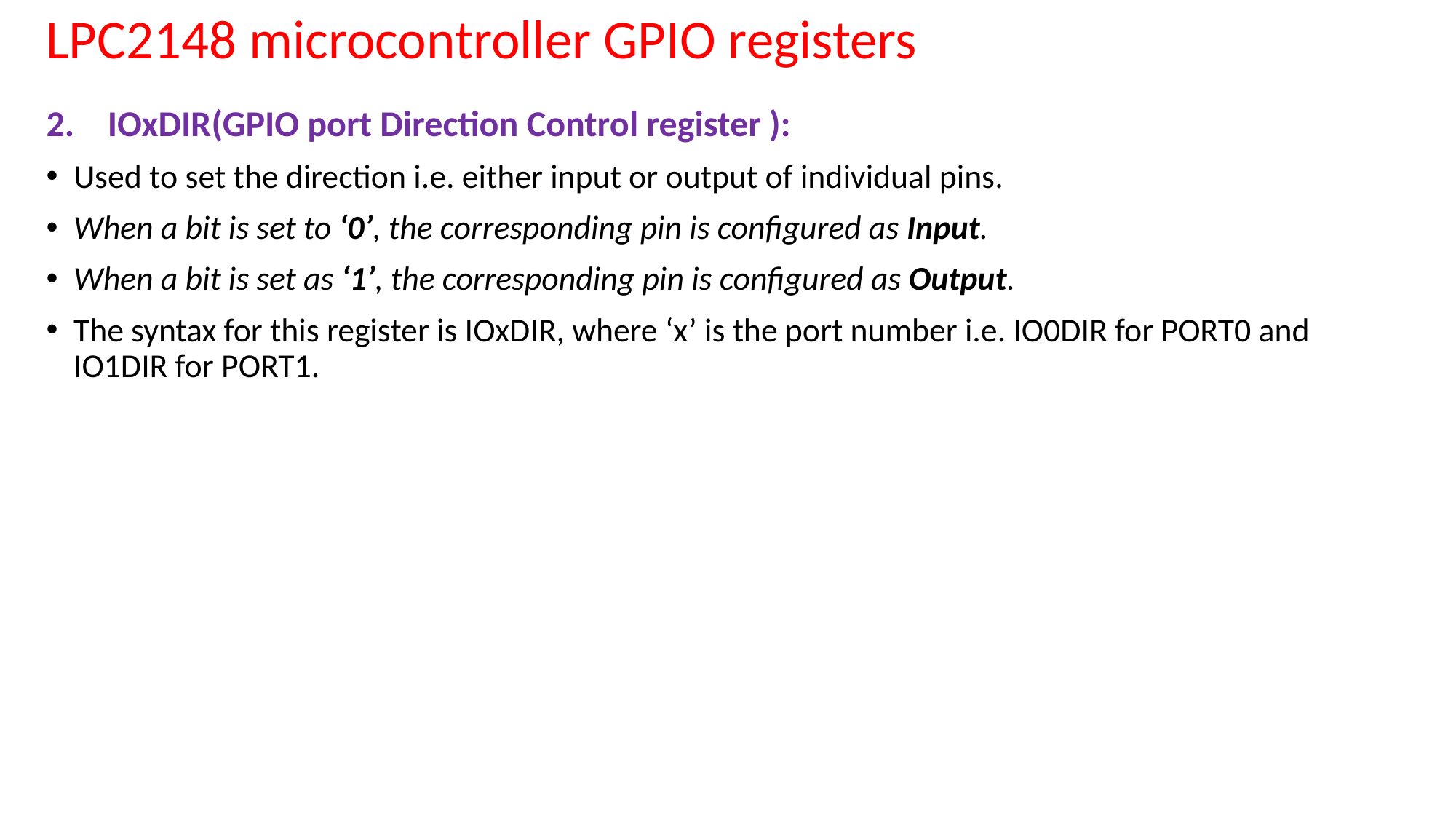

# LPC2148 microcontroller GPIO registers
IOxDIR(GPIO port Direction Control register ):
Used to set the direction i.e. either input or output of individual pins.
When a bit is set to ‘0’, the corresponding pin is configured as Input.
When a bit is set as ‘1’, the corresponding pin is configured as Output.
The syntax for this register is IOxDIR, where ‘x’ is the port number i.e. IO0DIR for PORT0 and IO1DIR for PORT1.